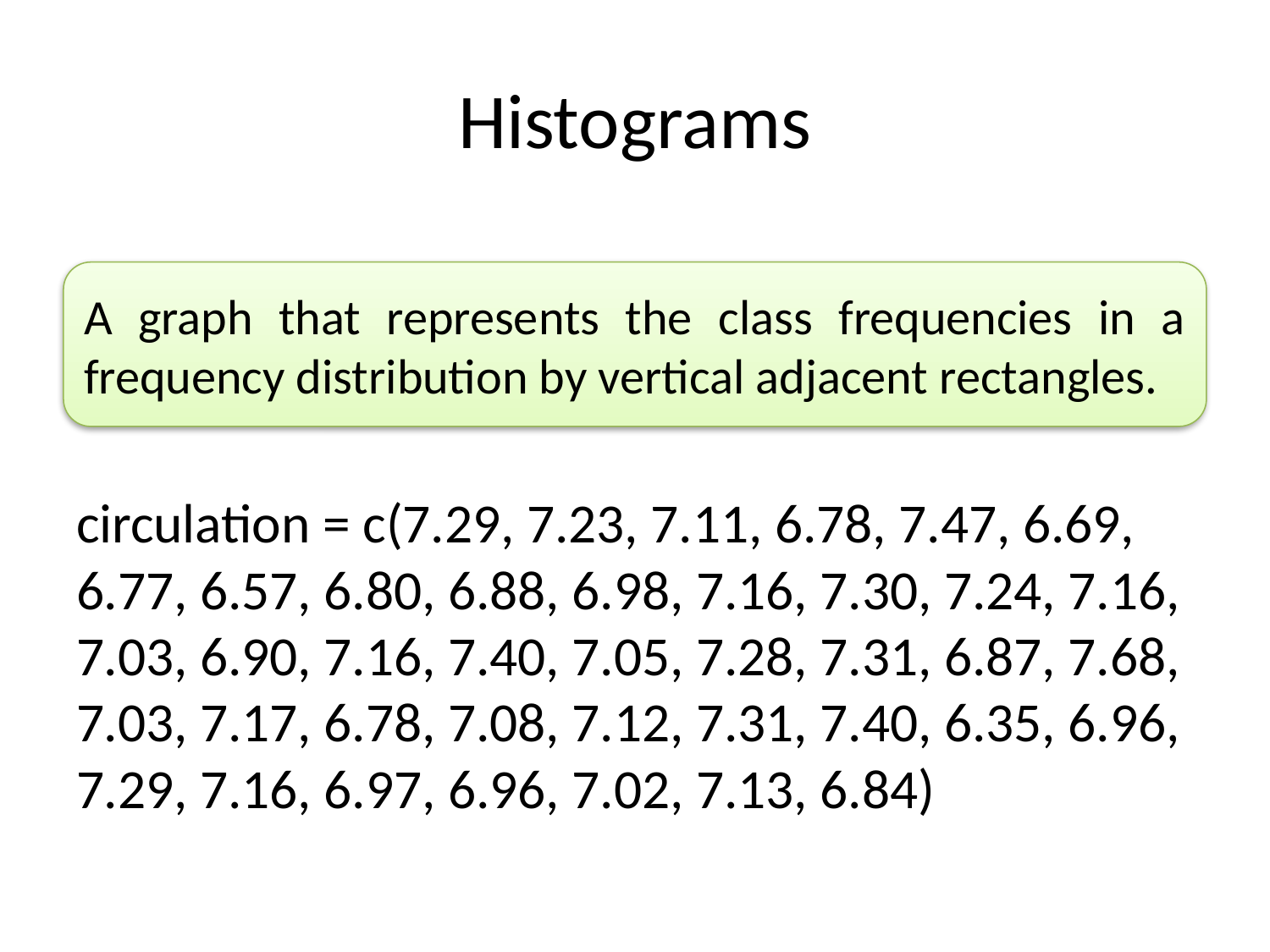

# Histograms
A graph that represents the class frequencies in a frequency distribution by vertical adjacent rectangles.
circulation = c(7.29, 7.23, 7.11, 6.78, 7.47, 6.69, 6.77, 6.57, 6.80, 6.88, 6.98, 7.16, 7.30, 7.24, 7.16, 7.03, 6.90, 7.16, 7.40, 7.05, 7.28, 7.31, 6.87, 7.68, 7.03, 7.17, 6.78, 7.08, 7.12, 7.31, 7.40, 6.35, 6.96, 7.29, 7.16, 6.97, 6.96, 7.02, 7.13, 6.84)